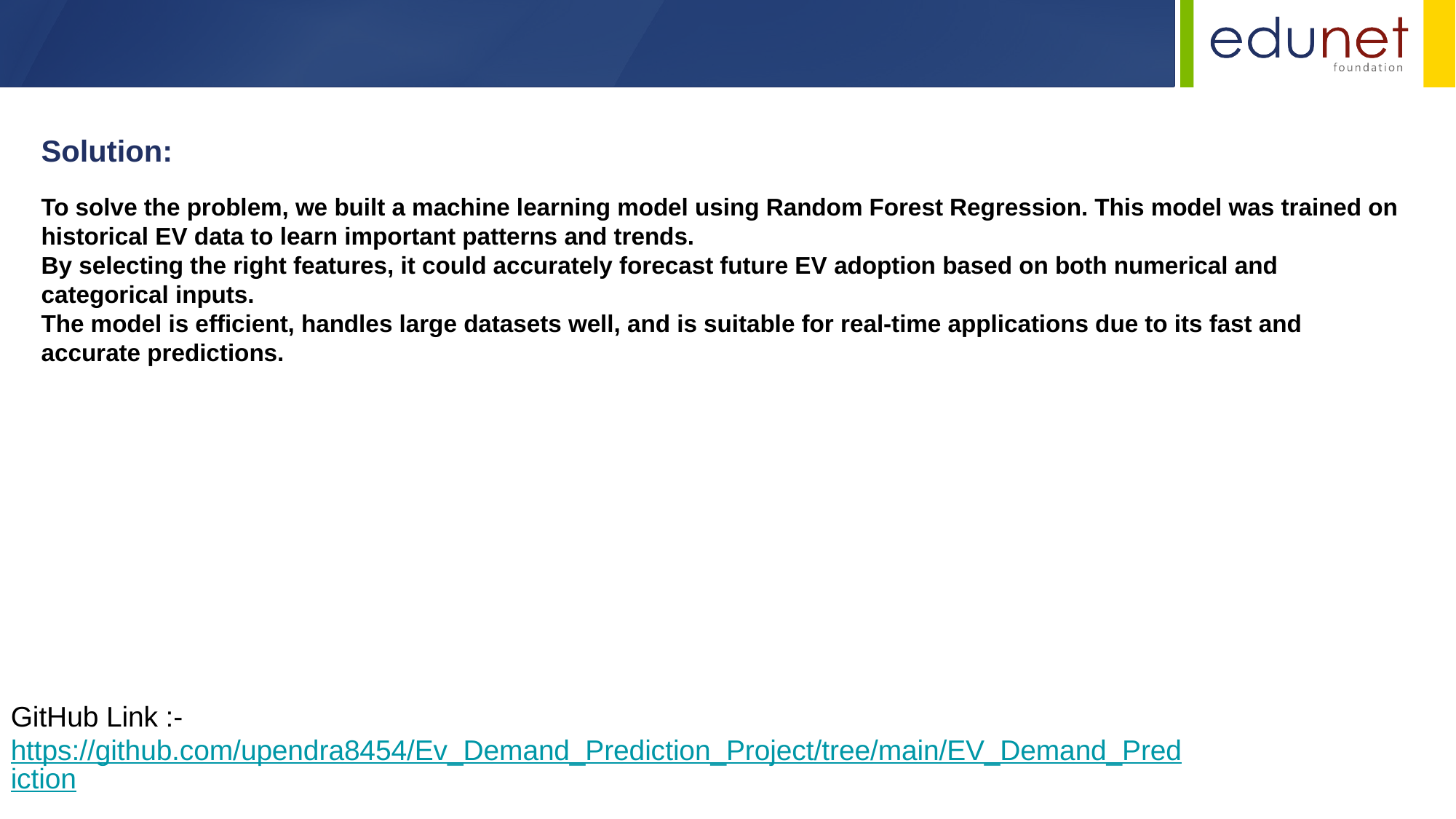

Solution:
To solve the problem, we built a machine learning model using Random Forest Regression. This model was trained on historical EV data to learn important patterns and trends.
By selecting the right features, it could accurately forecast future EV adoption based on both numerical and categorical inputs.
The model is efficient, handles large datasets well, and is suitable for real-time applications due to its fast and accurate predictions.
GitHub Link :- https://github.com/upendra8454/Ev_Demand_Prediction_Project/tree/main/EV_Demand_Prediction